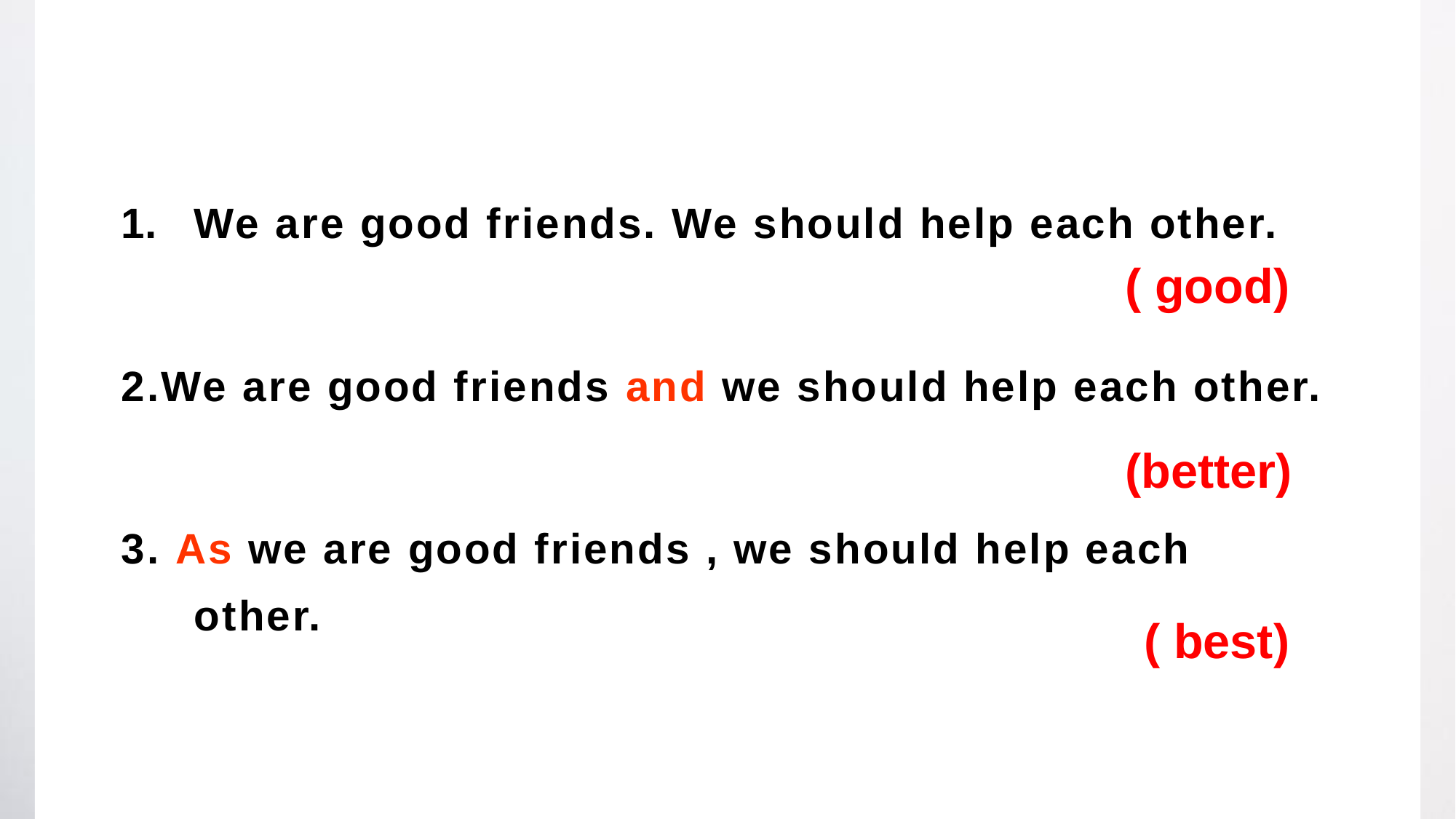

We are good friends. We should help each other.

2.We are good friends and we should help each other.

3. As we are good friends , we should help each other.
( good)
(better)
( best)